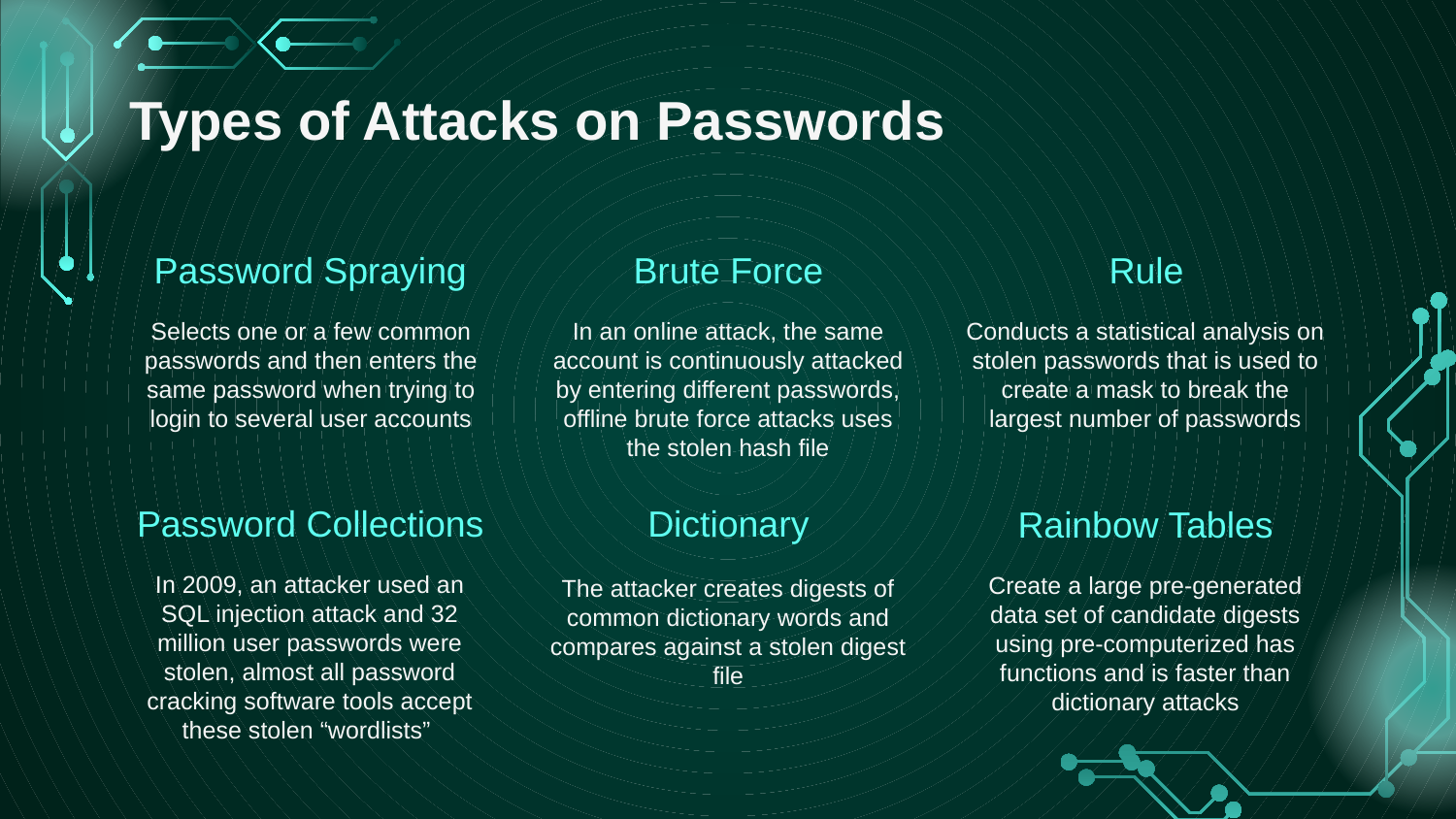

# Types of Attacks on Passwords
Password Spraying
Brute Force
Rule
Selects one or a few common passwords and then enters the same password when trying to login to several user accounts
In an online attack, the same account is continuously attacked by entering different passwords, offline brute force attacks uses the stolen hash file
Conducts a statistical analysis on stolen passwords that is used to create a mask to break the largest number of passwords
Password Collections
Dictionary
Rainbow Tables
In 2009, an attacker used an SQL injection attack and 32 million user passwords were stolen, almost all password cracking software tools accept these stolen “wordlists”
Create a large pre-generated data set of candidate digests using pre-computerized has functions and is faster than dictionary attacks

The attacker creates digests of common dictionary words and compares against a stolen digest file